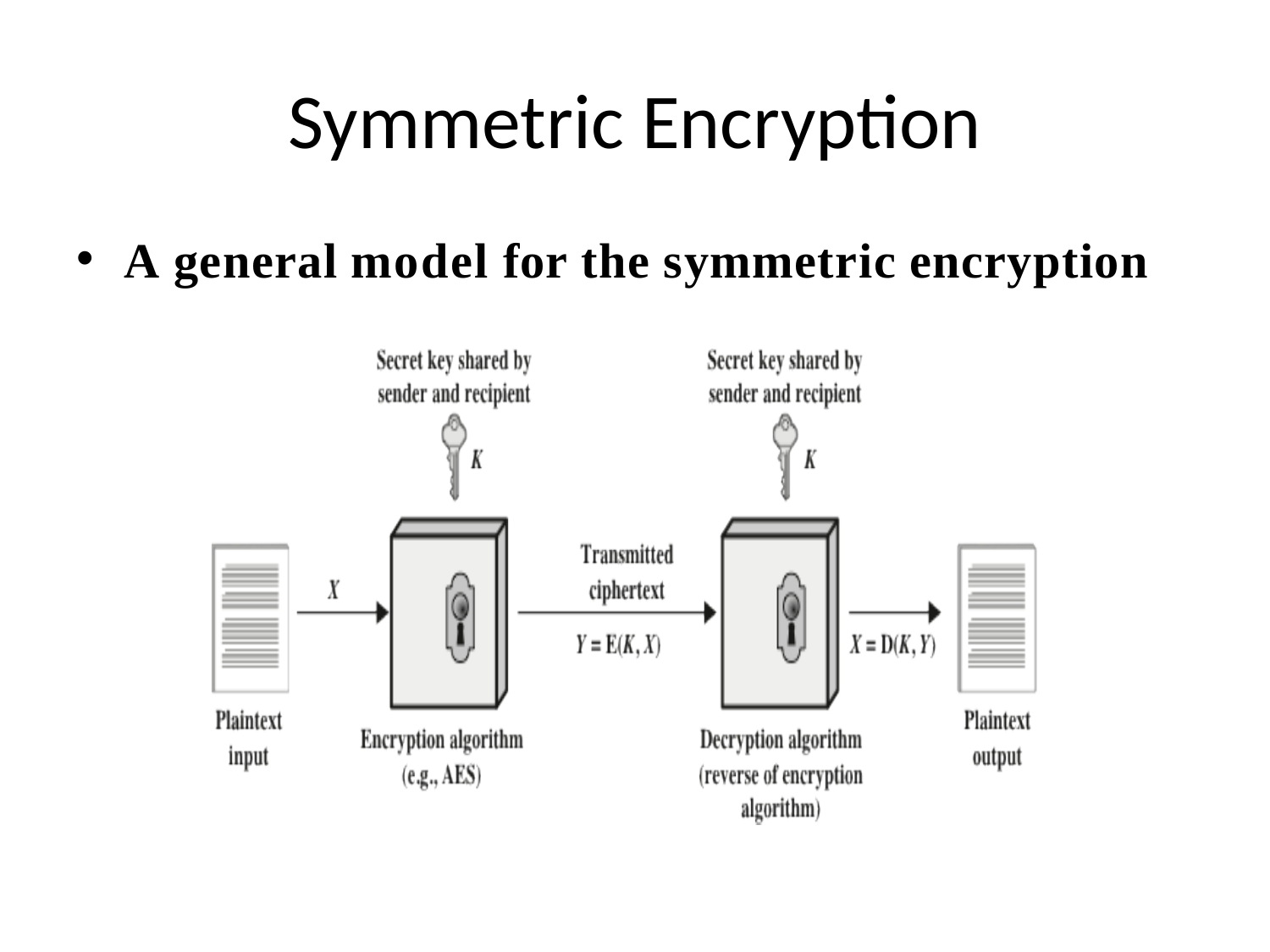

# Symmetric Encryption
A general model for the symmetric encryption